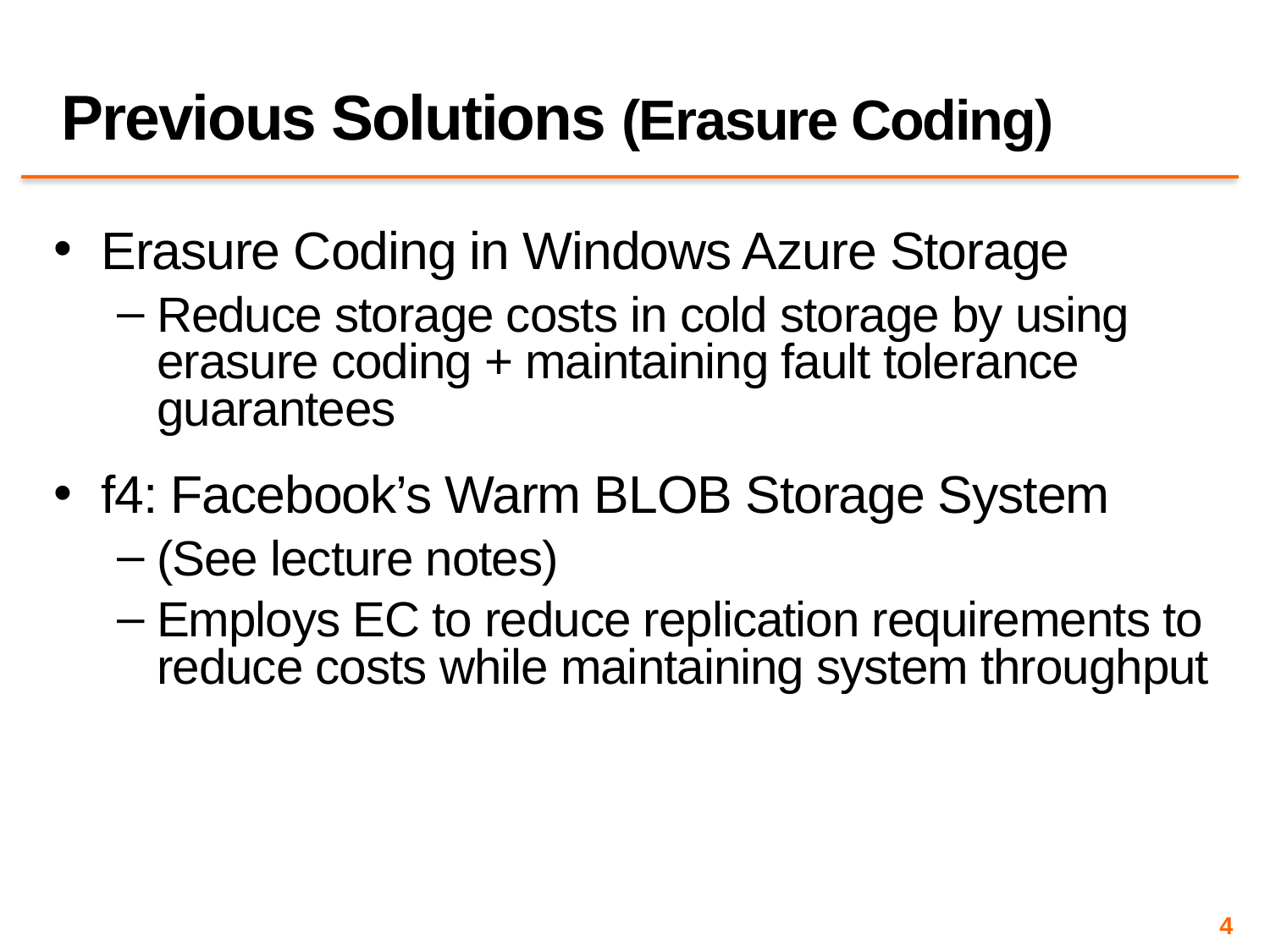

# Previous Solutions (Erasure Coding)
Erasure Coding in Windows Azure Storage
Reduce storage costs in cold storage by using erasure coding + maintaining fault tolerance guarantees
f4: Facebook’s Warm BLOB Storage System
(See lecture notes)
Employs EC to reduce replication requirements to reduce costs while maintaining system throughput

4